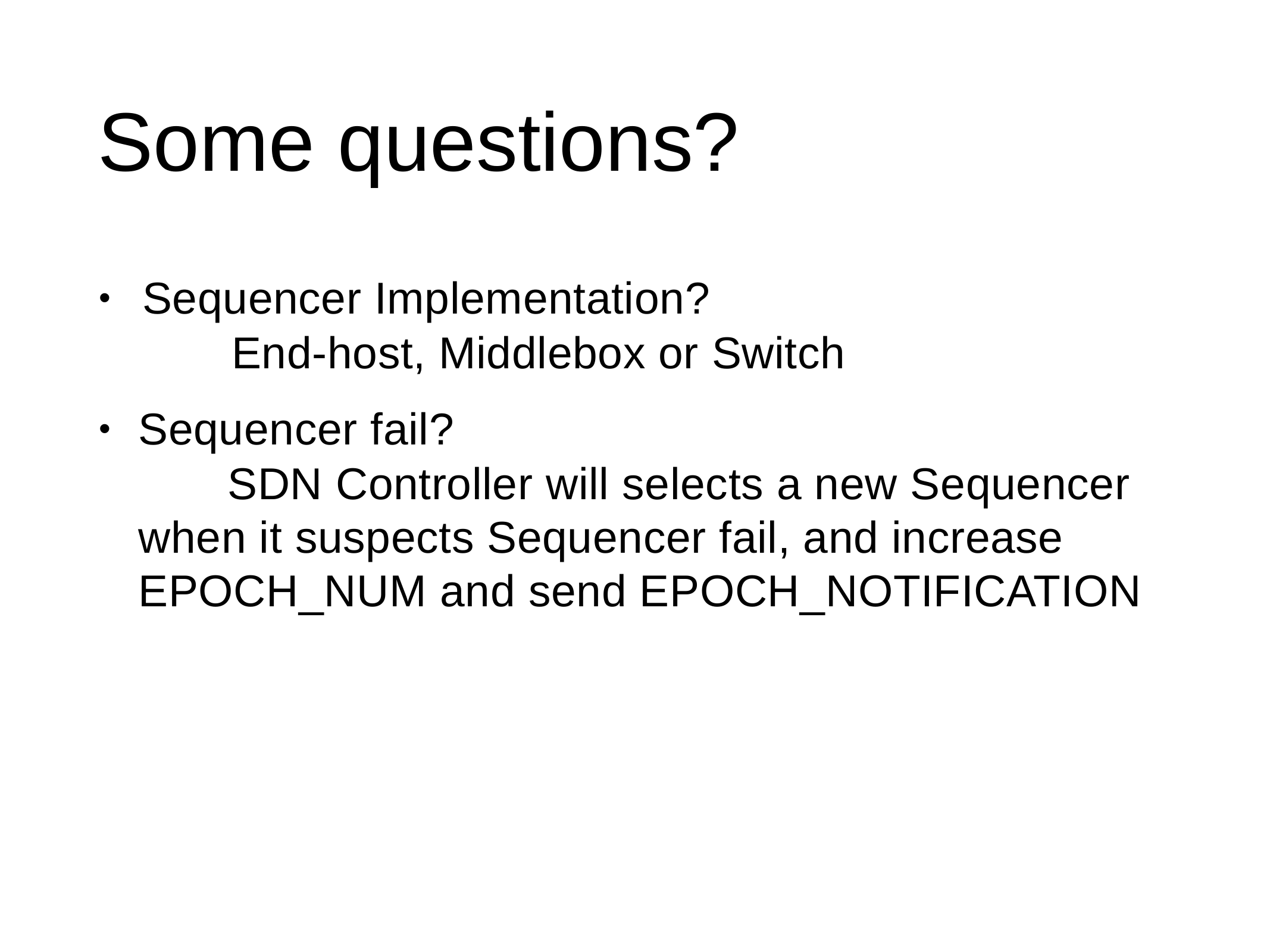

# Some questions?
Sequencer Implementation?
	End-host, Middlebox or Switch
•
Sequencer fail?
	SDN Controller will selects a new Sequencer when it suspects Sequencer fail, and increase EPOCH_NUM and send EPOCH_NOTIFICATION
•